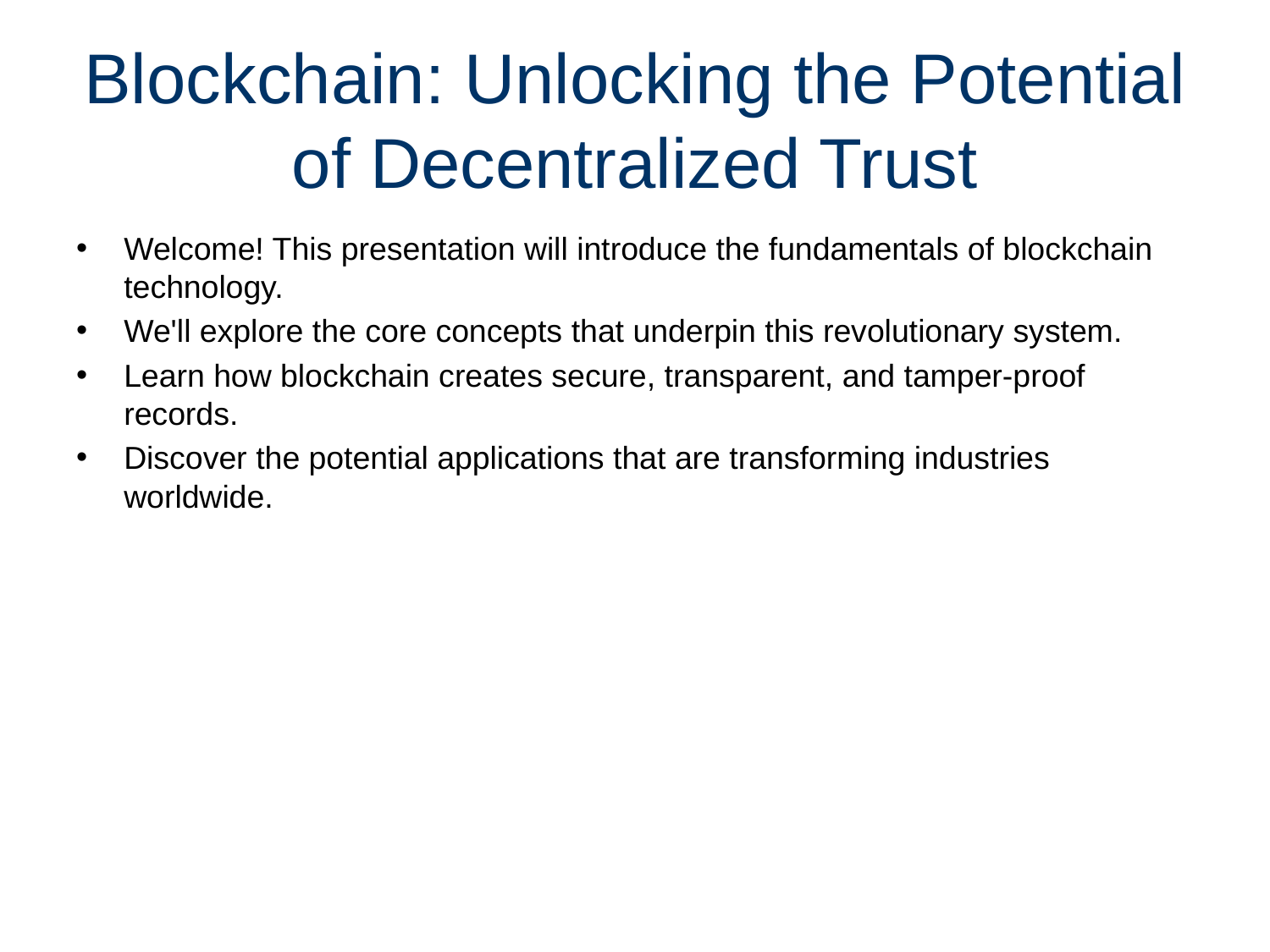

# Blockchain: Unlocking the Potential of Decentralized Trust
Welcome! This presentation will introduce the fundamentals of blockchain technology.
We'll explore the core concepts that underpin this revolutionary system.
Learn how blockchain creates secure, transparent, and tamper-proof records.
Discover the potential applications that are transforming industries worldwide.